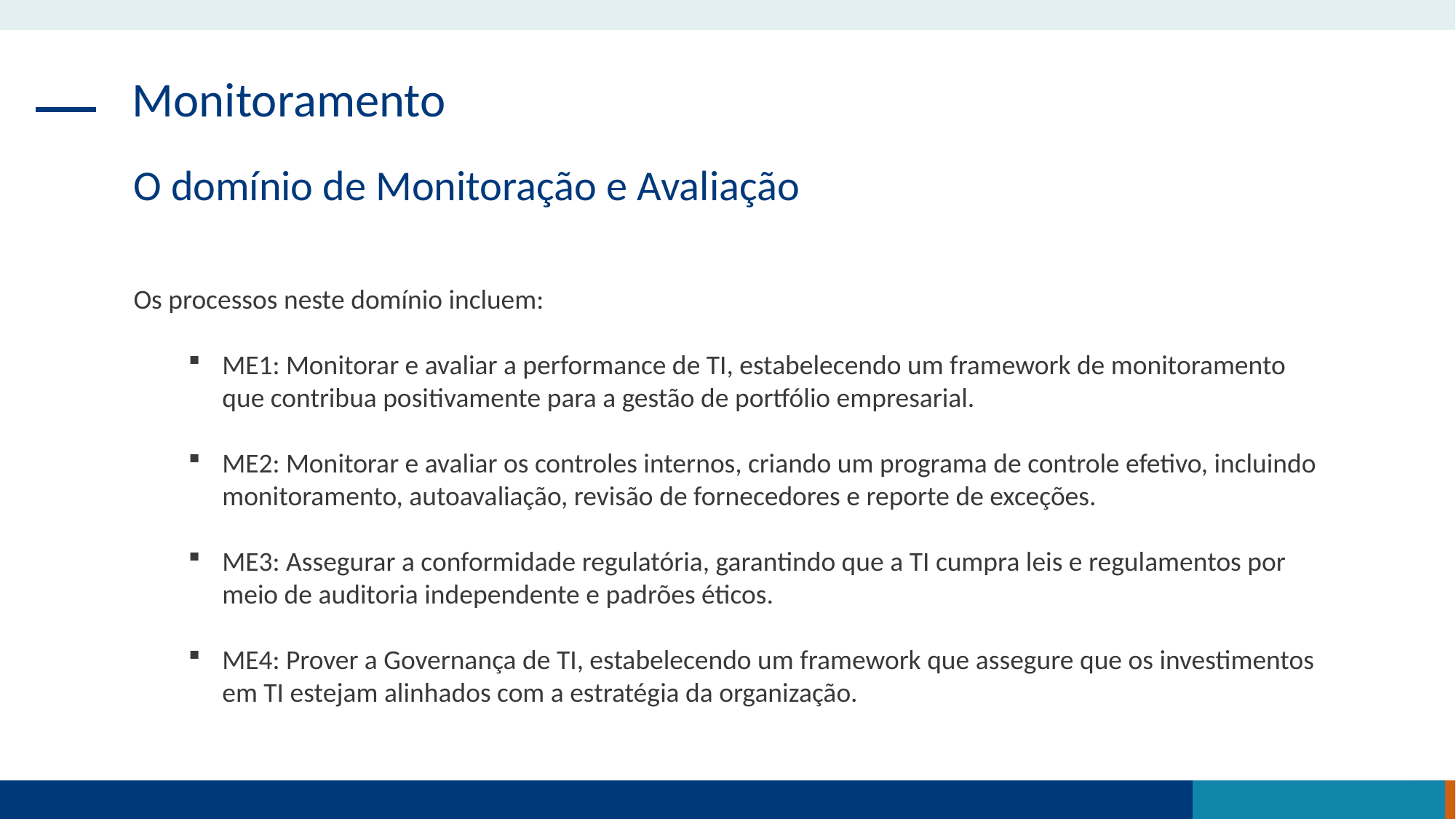

Monitoramento
O domínio de Monitoração e Avaliação
Os processos neste domínio incluem:

ME1: Monitorar e avaliar a performance de TI, estabelecendo um framework de monitoramento que contribua positivamente para a gestão de portfólio empresarial.

ME2: Monitorar e avaliar os controles internos, criando um programa de controle efetivo, incluindo monitoramento, autoavaliação, revisão de fornecedores e reporte de exceções.

ME3: Assegurar a conformidade regulatória, garantindo que a TI cumpra leis e regulamentos por meio de auditoria independente e padrões éticos.

ME4: Prover a Governança de TI, estabelecendo um framework que assegure que os investimentos em TI estejam alinhados com a estratégia da organização.